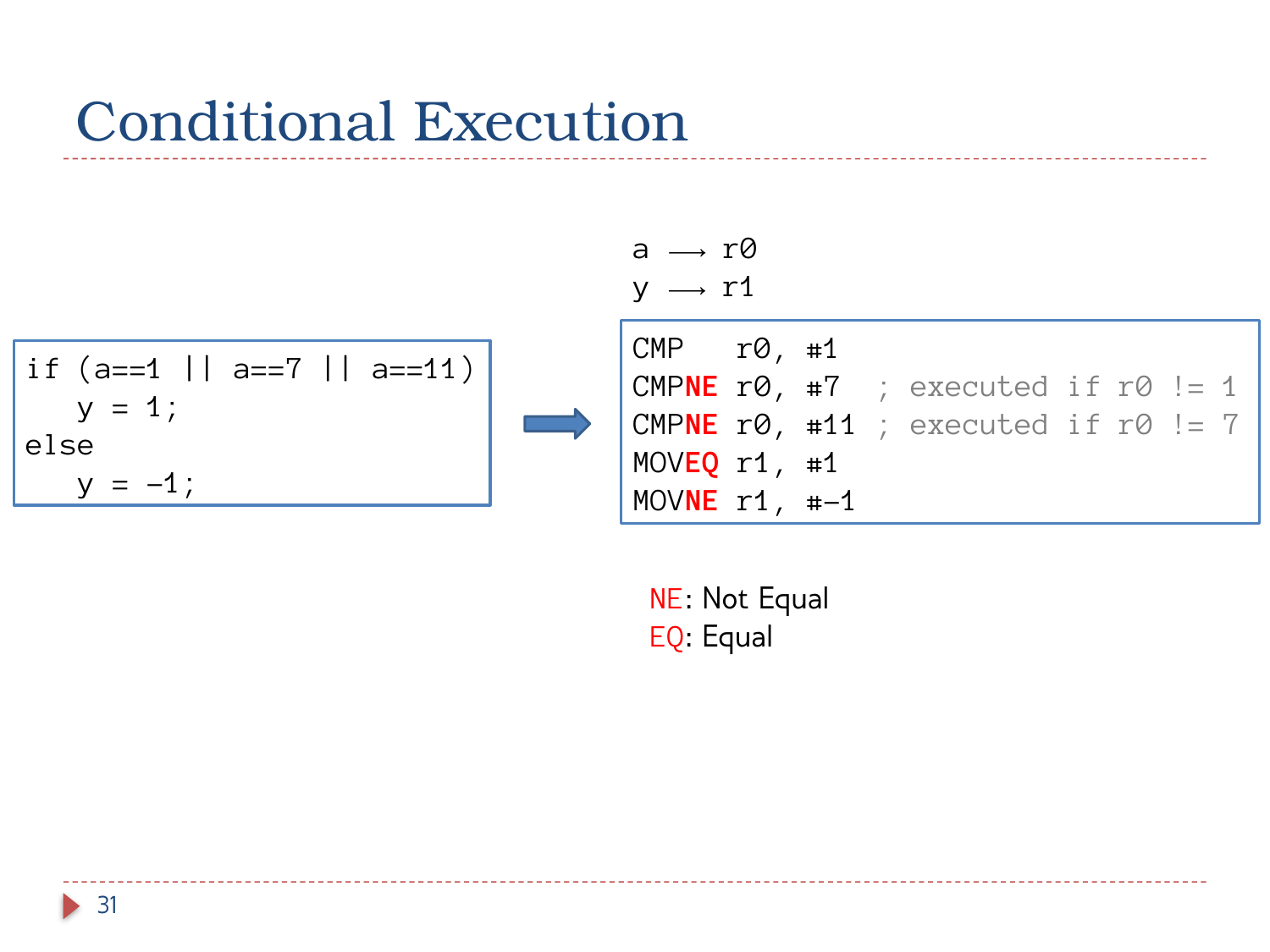

# Conditional Execution
a ⟶ r0
y ⟶ r1
CMP   r0, #1
CMPNE r0, #7  ; executed if r0 != 1
CMPNE r0, #11 ; executed if r0 != 7
MOVEQ r1, #1
MOVNE r1, #-1
if (a==1 || a==7 || a==11)
   y = 1;
else
   y = -1;

NE: Not Equal
EQ: Equal
31